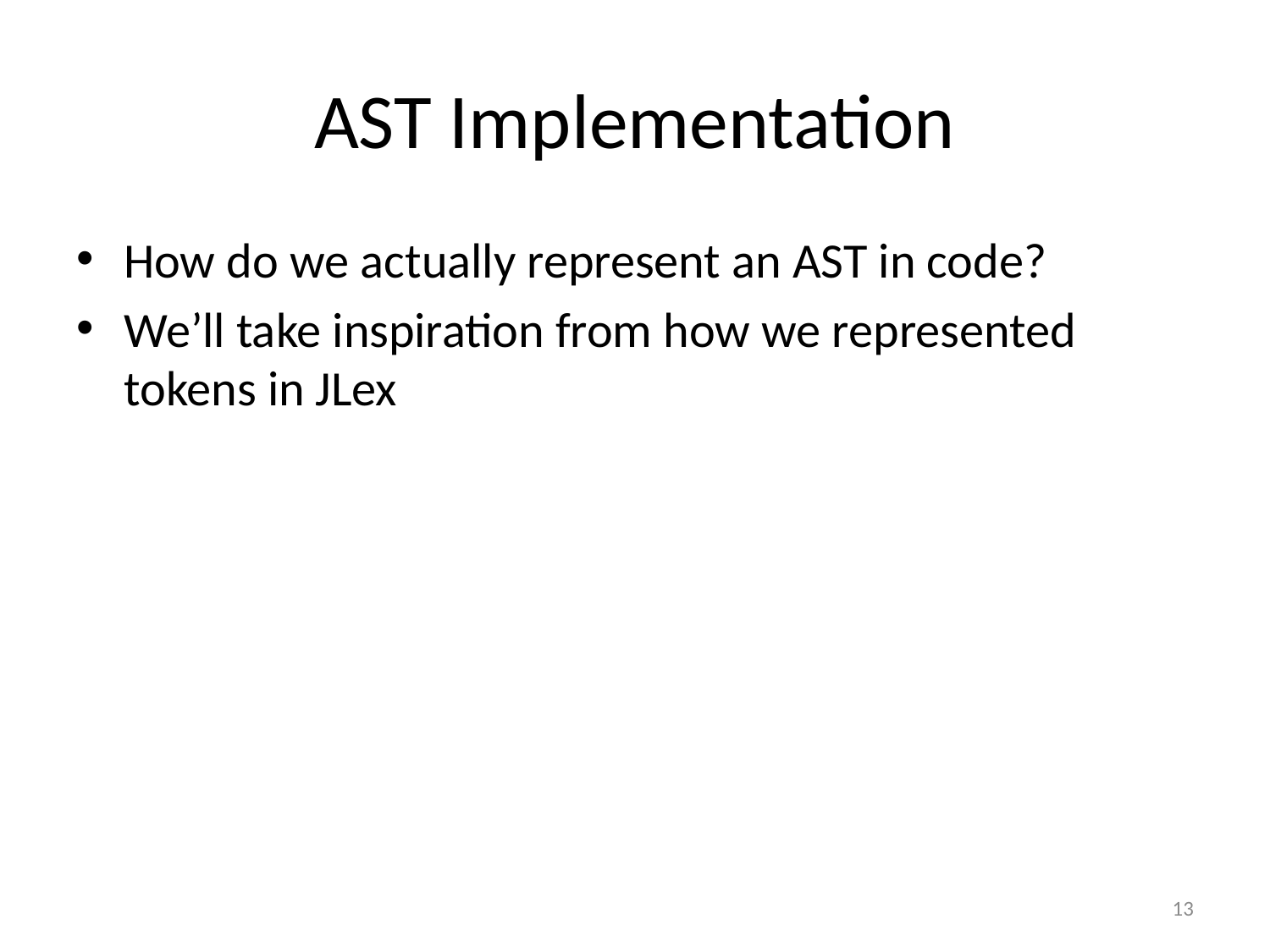

# AST Implementation
How do we actually represent an AST in code?
We’ll take inspiration from how we represented tokens in JLex
13